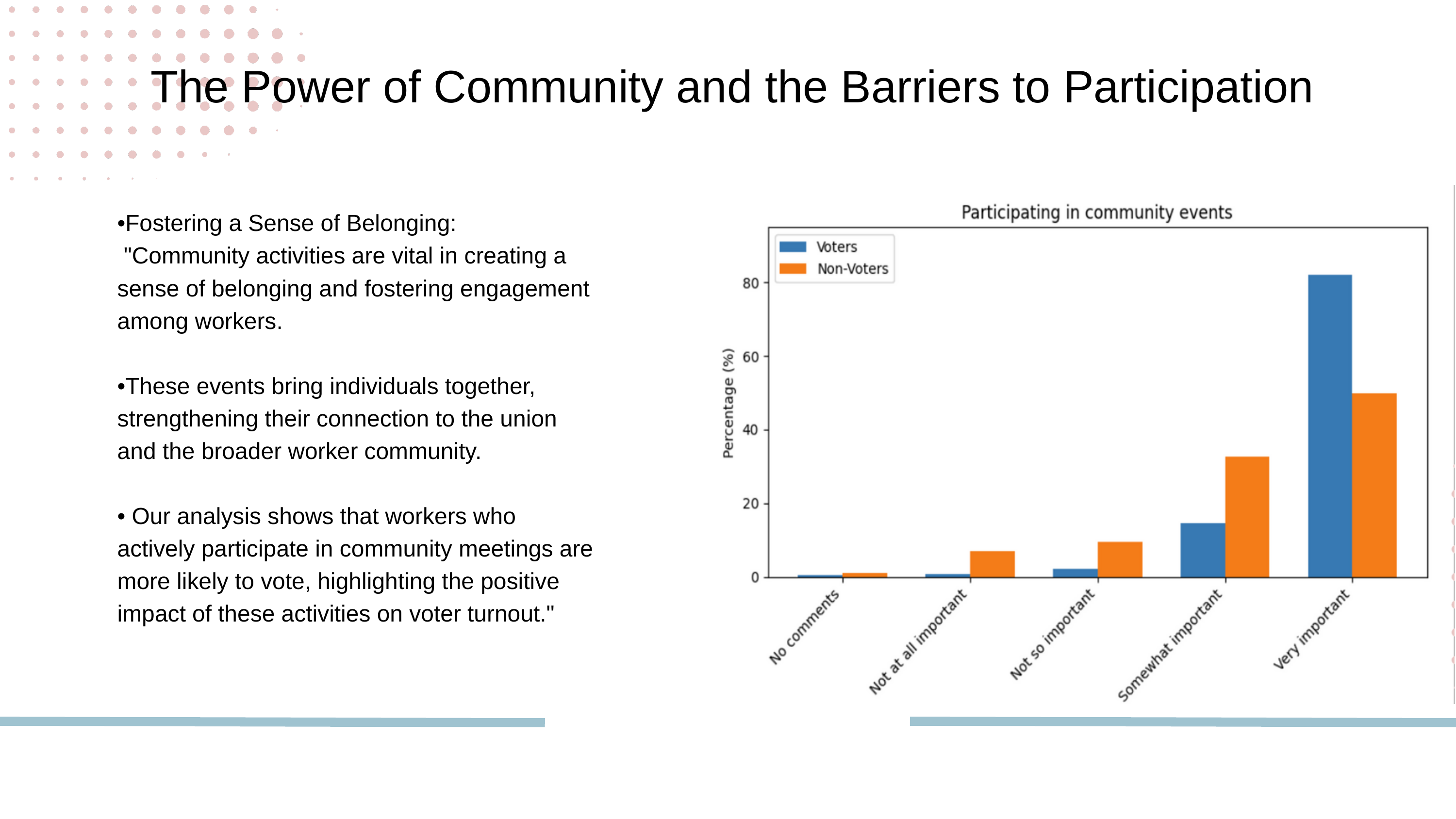

The Power of Community and the Barriers to Participation

•Fostering a Sense of Belonging:
 "Community activities are vital in creating a sense of belonging and fostering engagement among workers.

•These events bring individuals together, strengthening their connection to the union and the broader worker community.

• Our analysis shows that workers who actively participate in community meetings are more likely to vote, highlighting the positive impact of these activities on voter turnout."